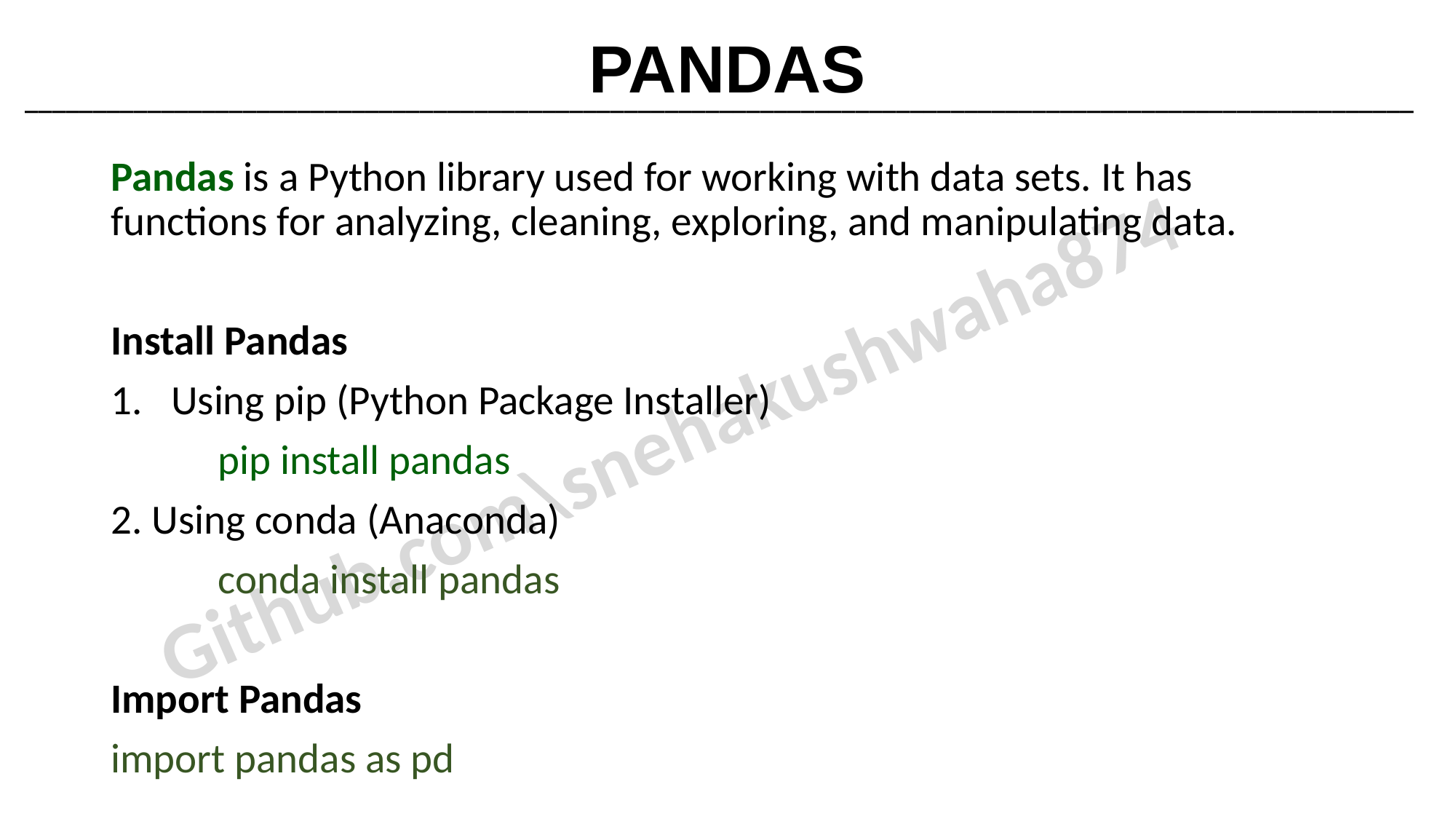

# PANDAS
______________________________________________________________________________________________________
Pandas is a Python library used for working with data sets. It has functions for analyzing, cleaning, exploring, and manipulating data.

Install Pandas
Using pip (Python Package Installer)
	pip install pandas
2. Using conda (Anaconda)
	conda install pandas

Import Pandas
import pandas as pd